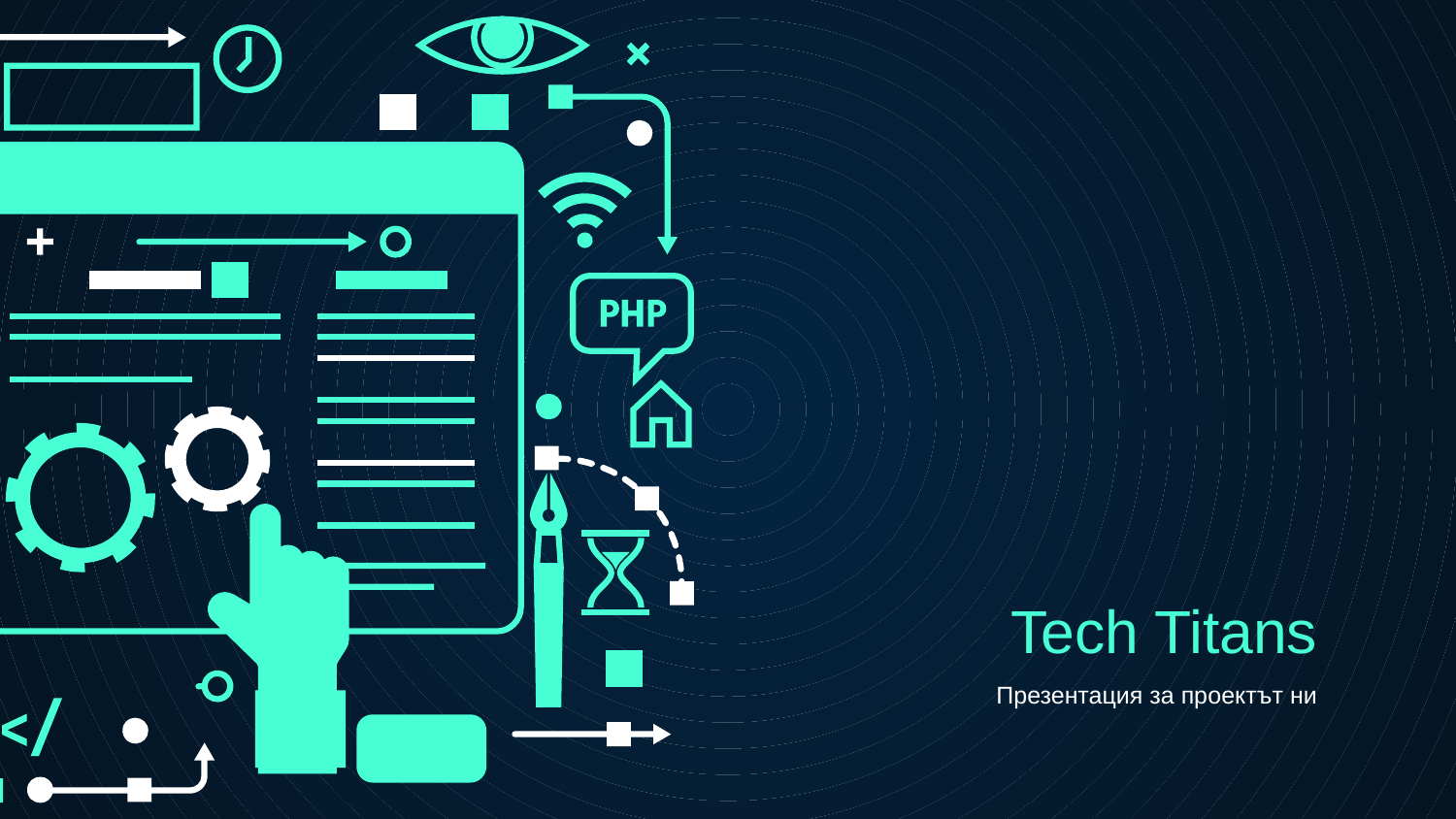

# Tech Titans

Презентация за проектът ни